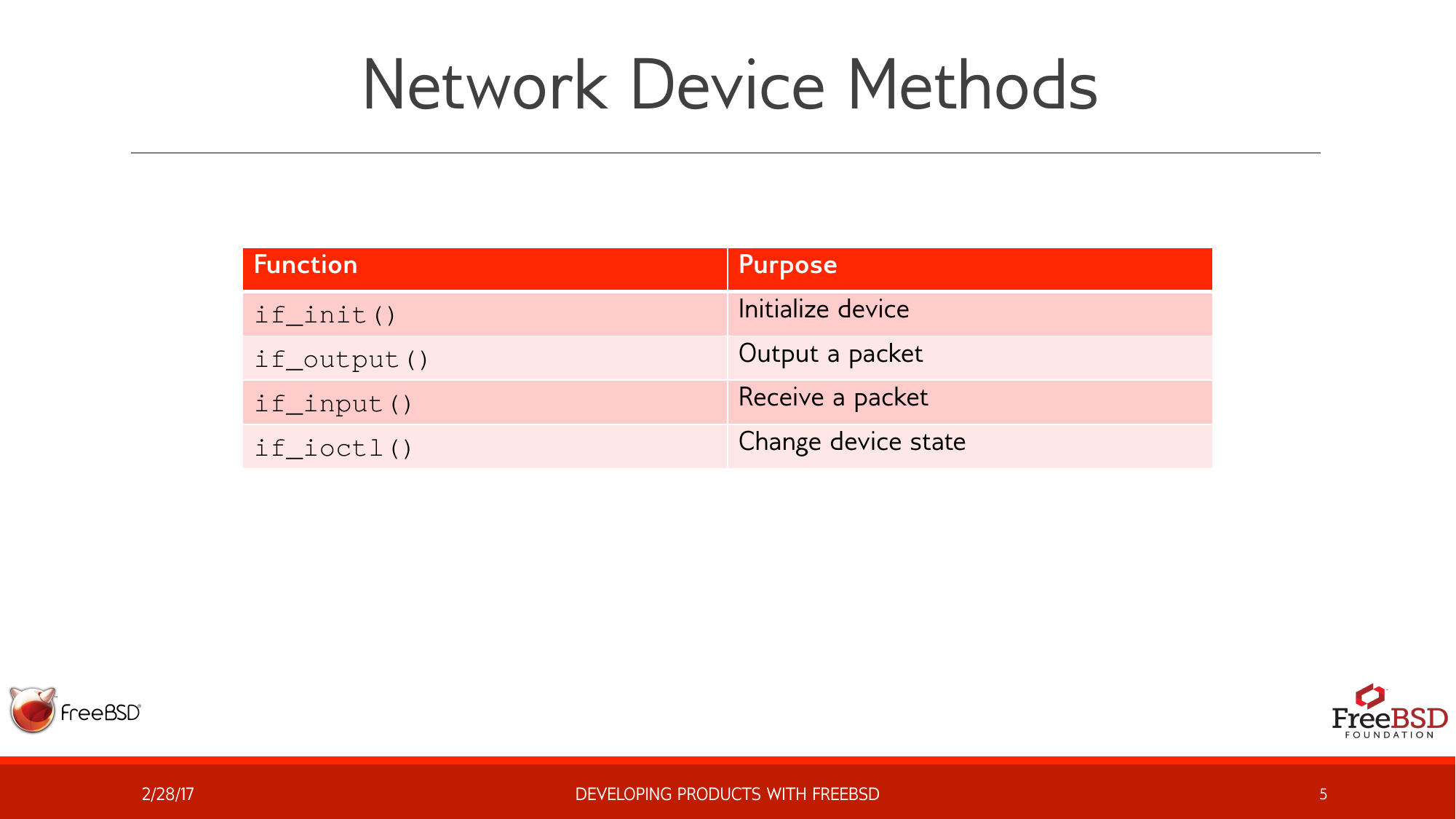

# Network Device Methods
| Function | Purpose |
| --- | --- |
| if\_init() | Initialize device |
| if\_output() | Output a packet |
| if\_input() | Receive a packet |
| if\_ioctl() | Change device state |
2/28/17
Developing Products with FreeBSD
5